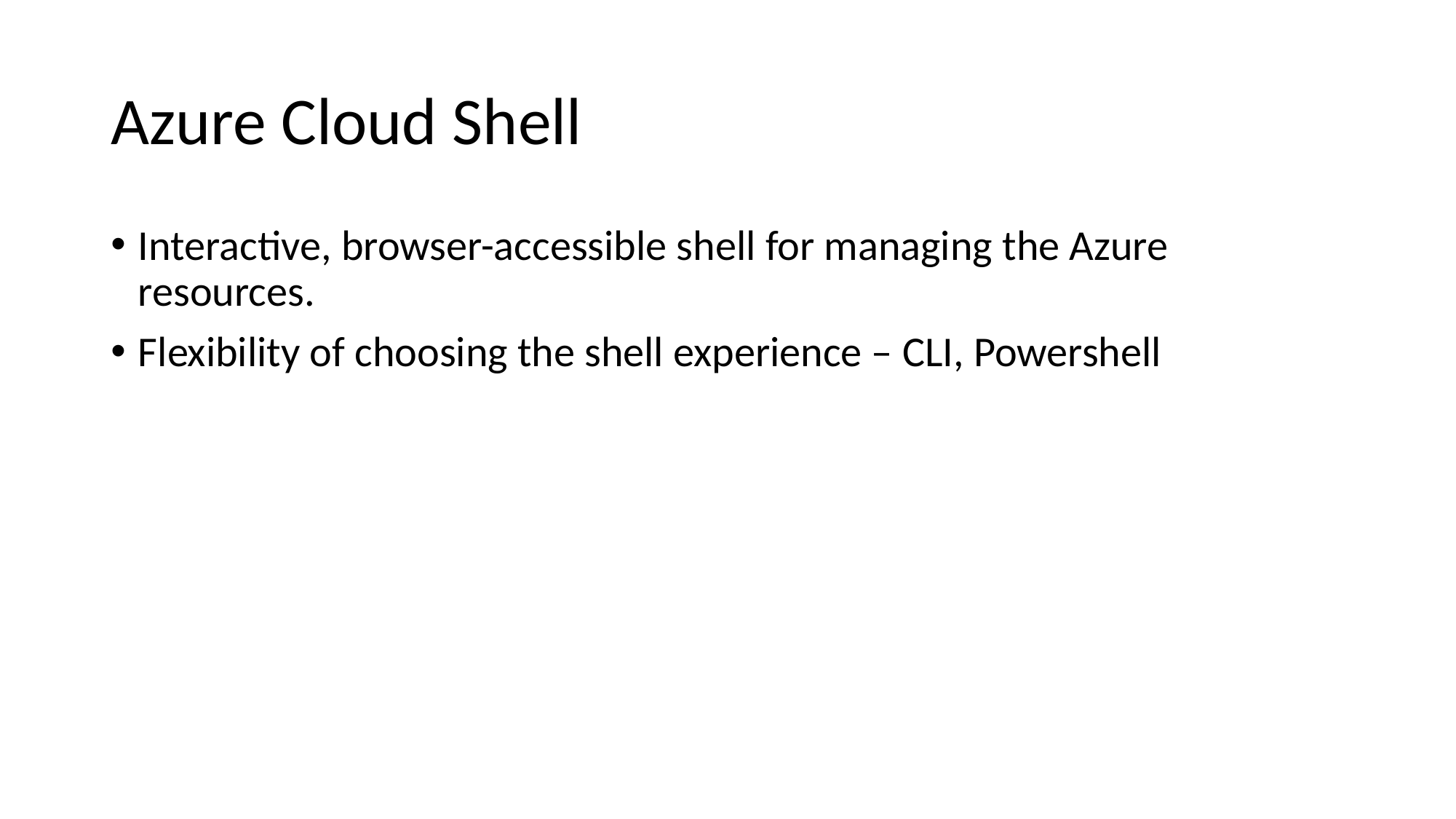

# Azure Cloud Shell
Interactive, browser-accessible shell for managing the Azure resources.
Flexibility of choosing the shell experience – CLI, Powershell